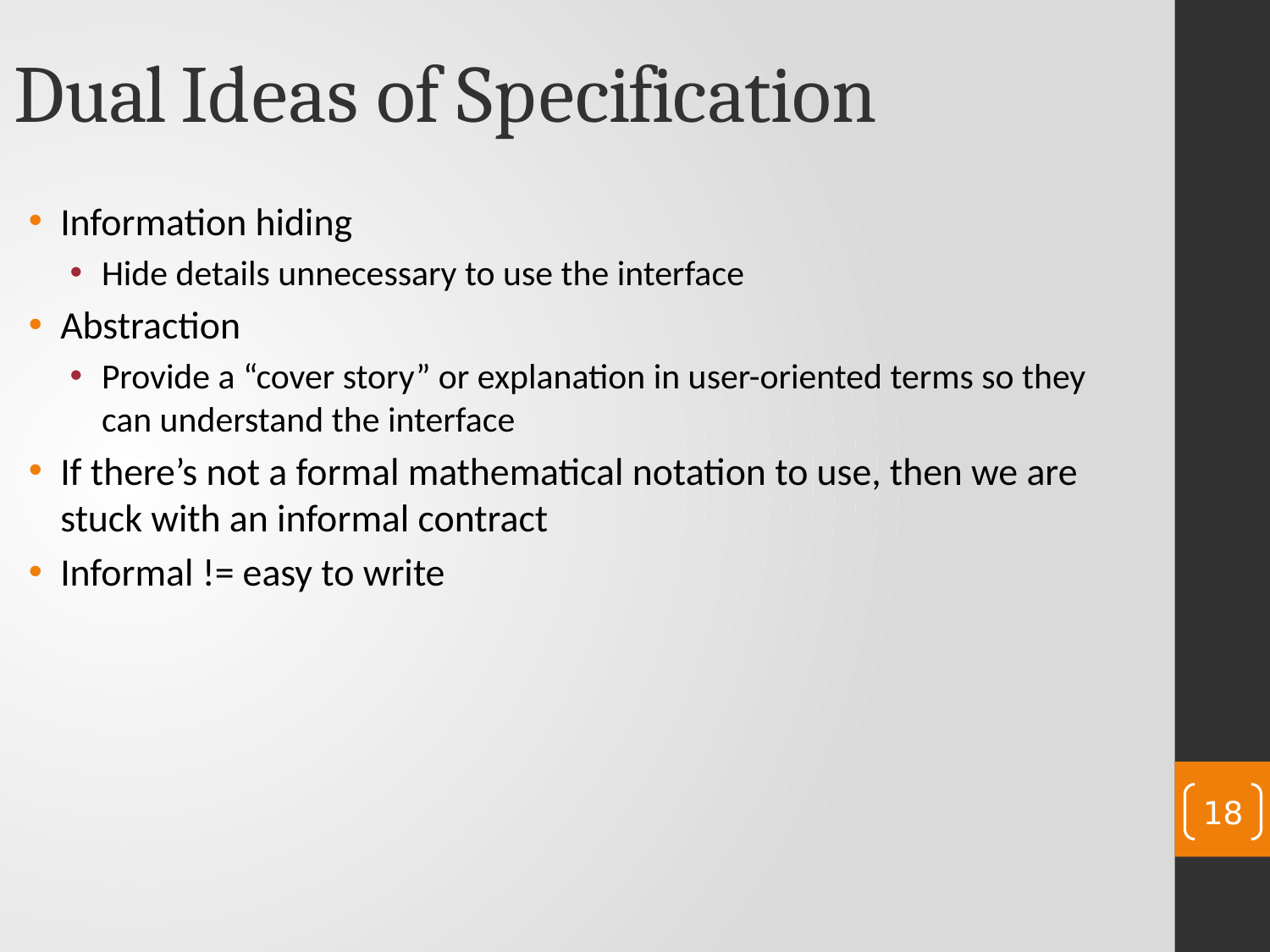

Dual Ideas of Specification
Information hiding
Hide details unnecessary to use the interface
Abstraction
Provide a “cover story” or explanation in user-oriented terms so they can understand the interface
If there’s not a formal mathematical notation to use, then we are stuck with an informal contract
Informal != easy to write
18